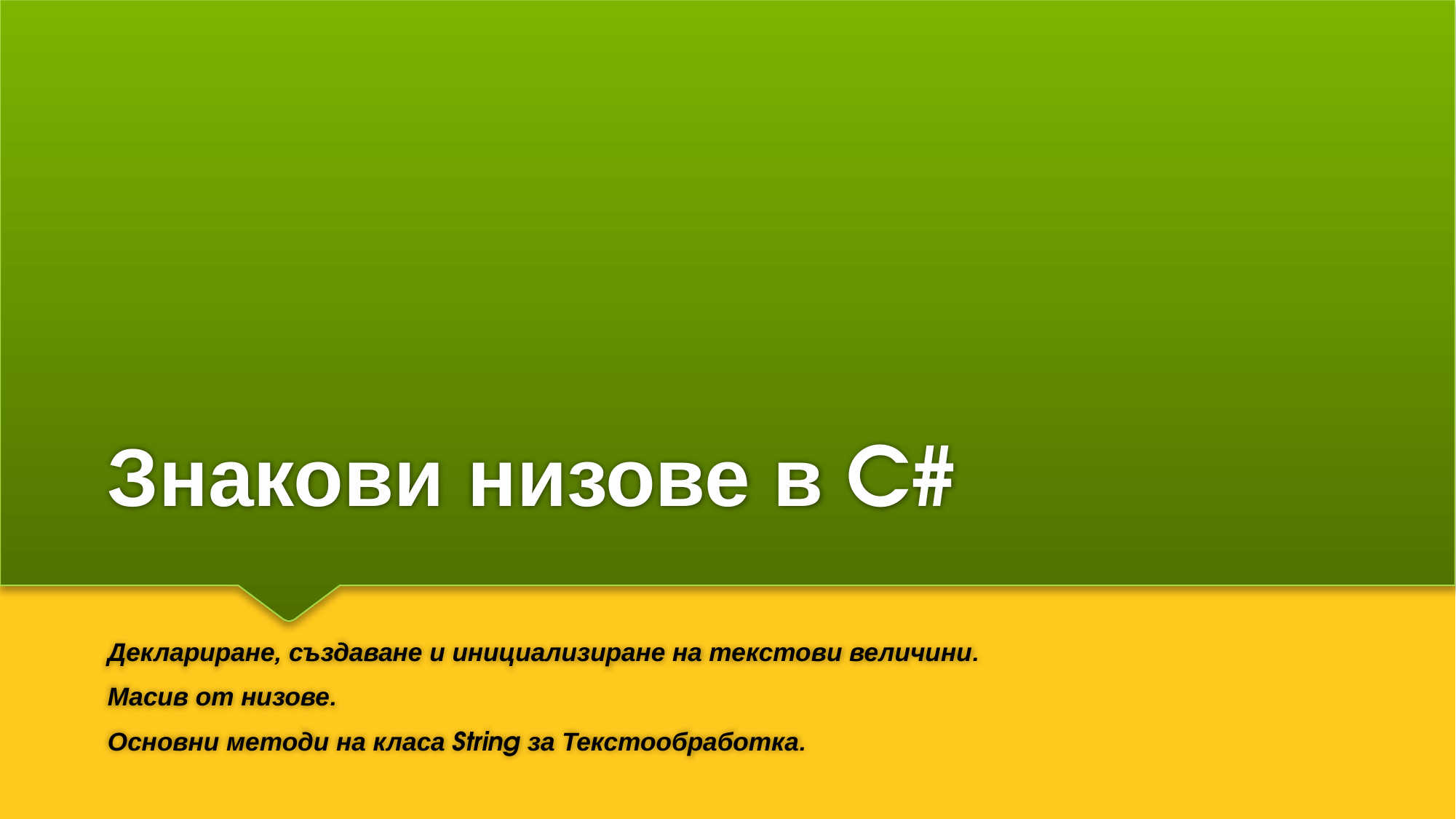

# Знакови низове в C#
Деклариране, създаване и инициализиране на текстови величини.
Масив от низове.
Основни методи на класа String за Текстообработка.